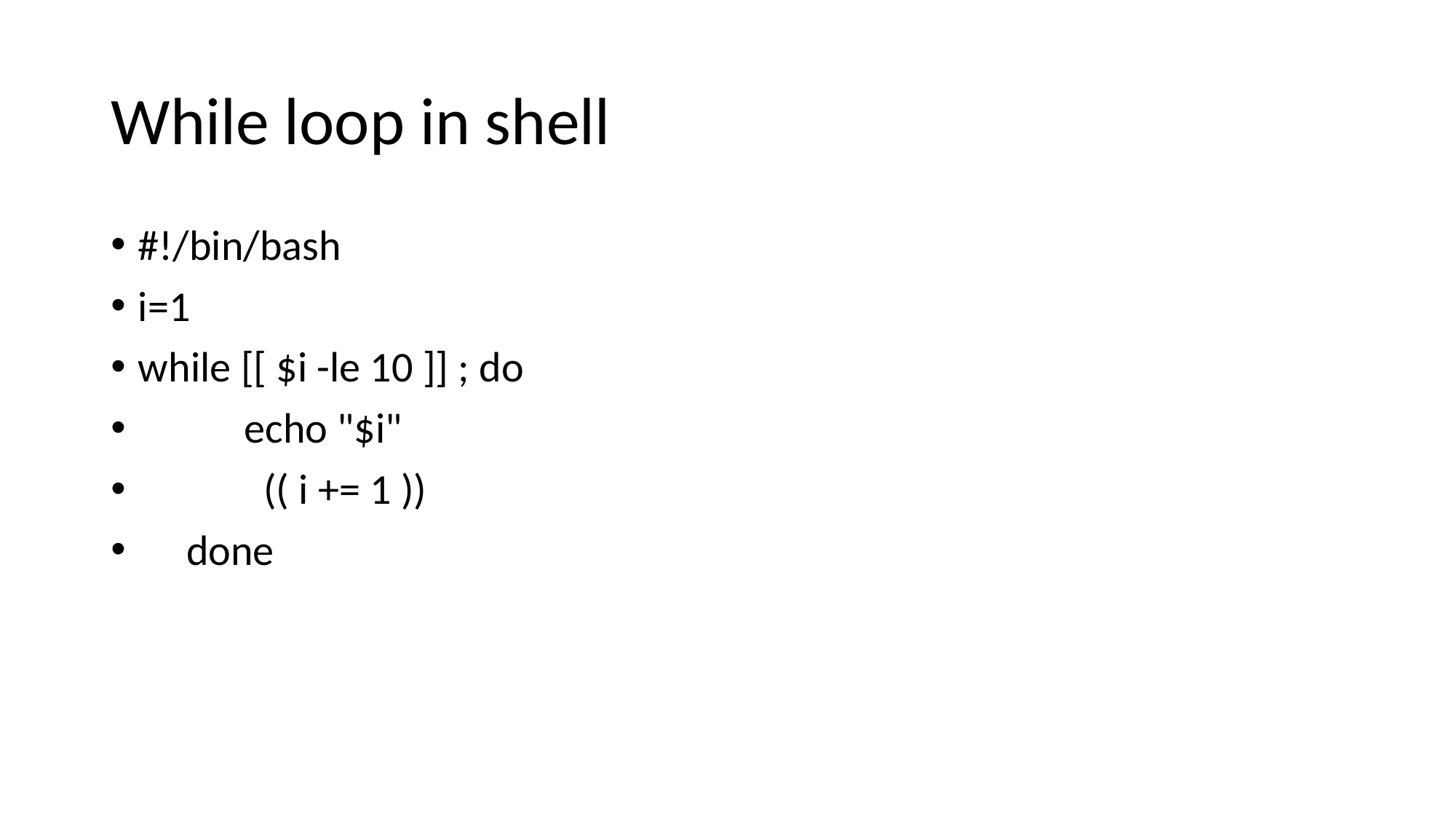

# While loop in shell
#!/bin/bash
i=1
while [[ $i -le 10 ]] ; do
           echo "$i"
             (( i += 1 ))
     done